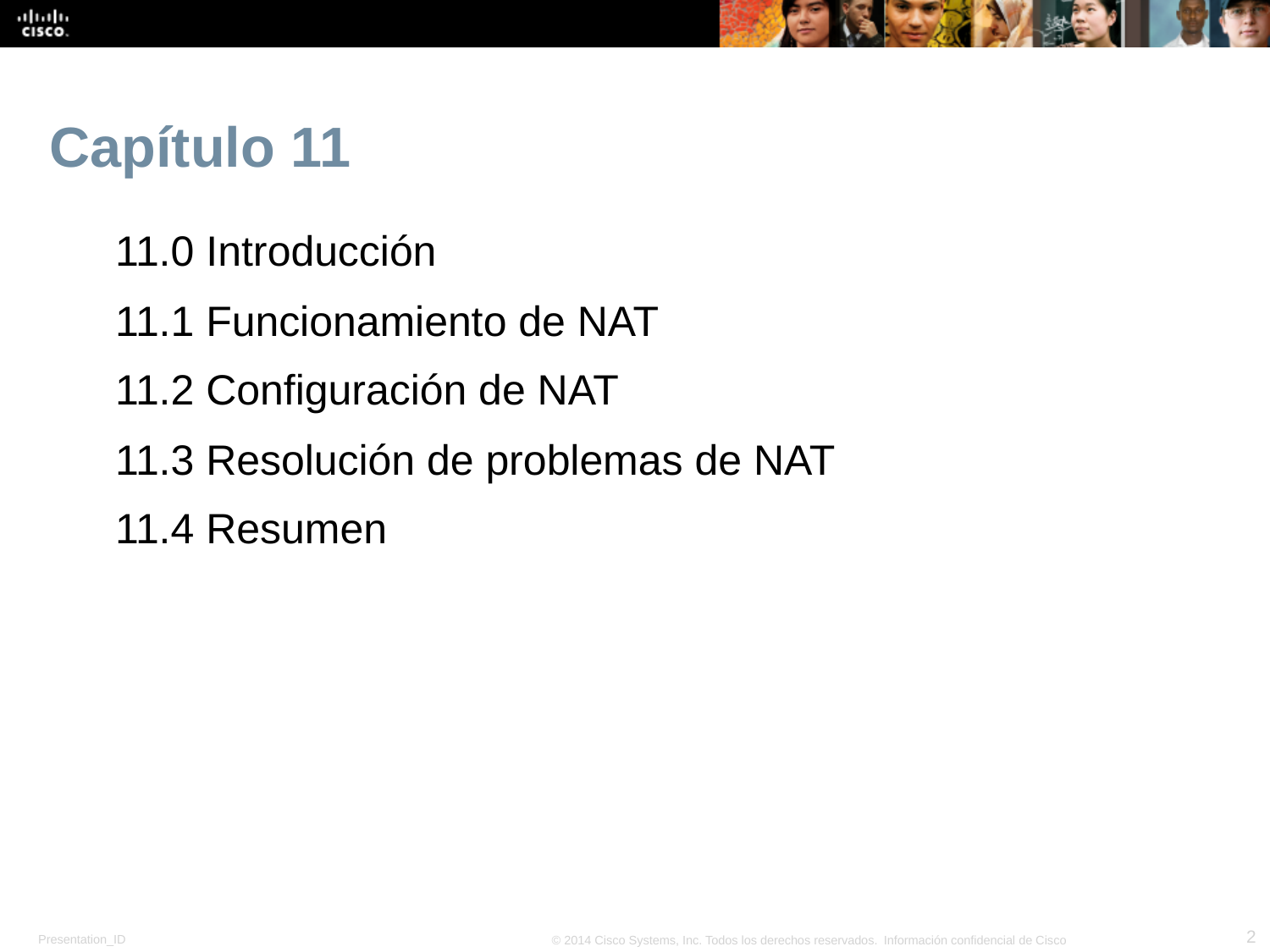

# Capítulo 11
11.0 Introducción
11.1 Funcionamiento de NAT
11.2 Configuración de NAT
11.3 Resolución de problemas de NAT
11.4 Resumen